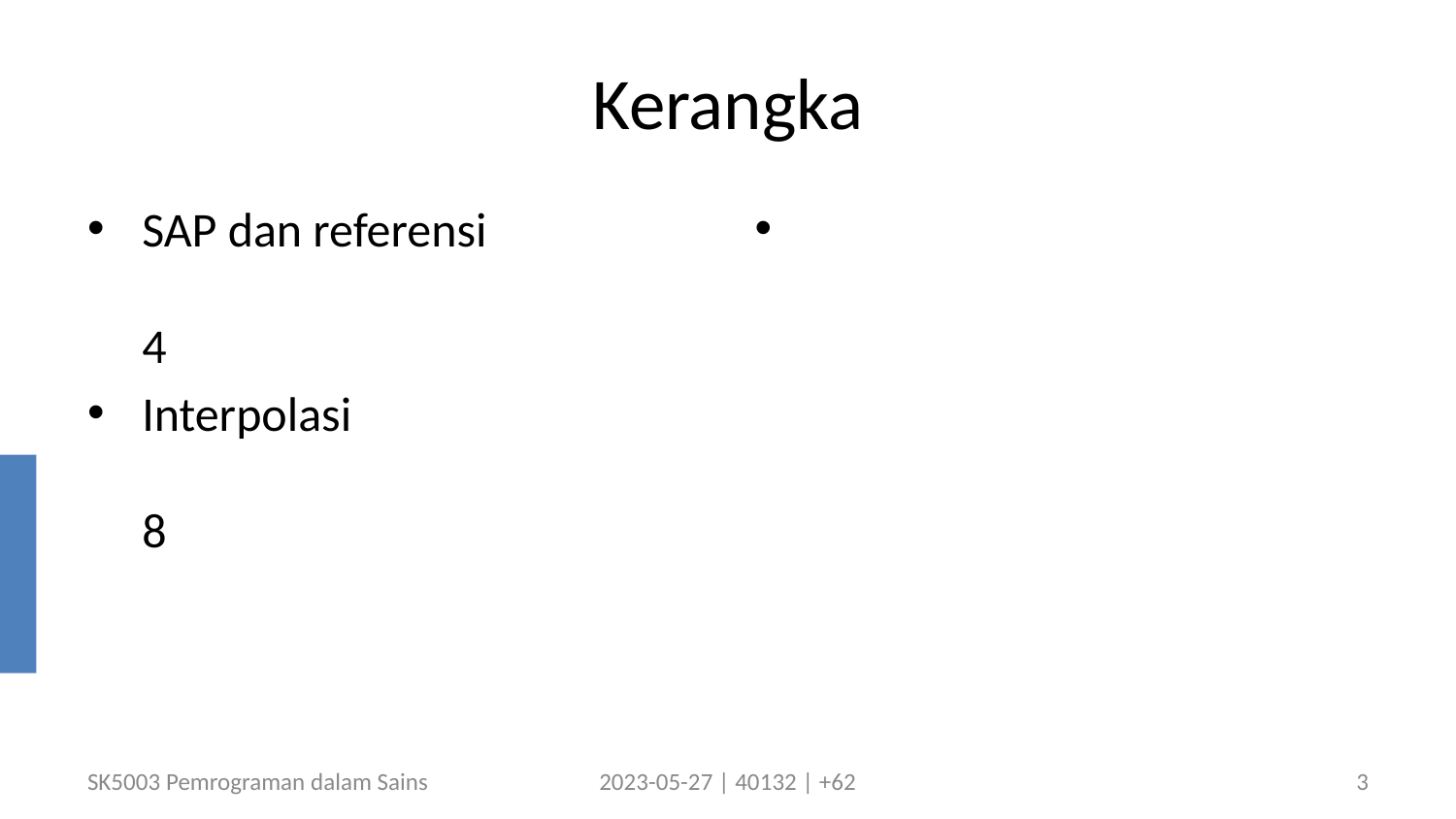

# Kerangka
SAP dan referensi	4
Interpolasi	8

SK5003 Pemrograman dalam Sains
2023-05-27 | 40132 | +62
3